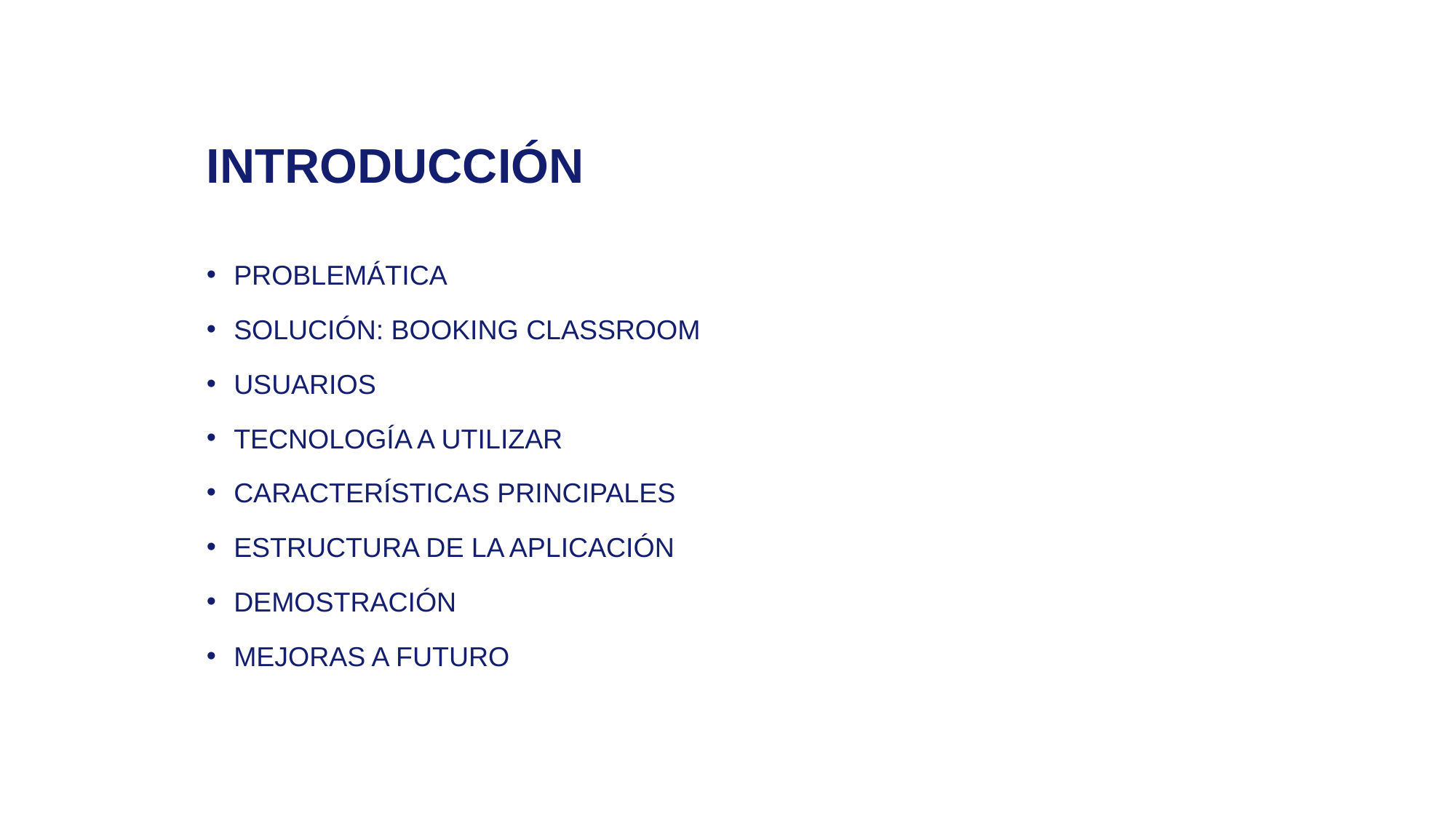

# INTRODUCCIÓN
PROBLEMÁTICA
SOLUCIÓN: BOOKING CLASSROOM
USUARIOS
TECNOLOGÍA A UTILIZAR
CARACTERÍSTICAS PRINCIPALES
ESTRUCTURA DE LA APLICACIÓN
DEMOSTRACIÓN
MEJORAS A FUTURO